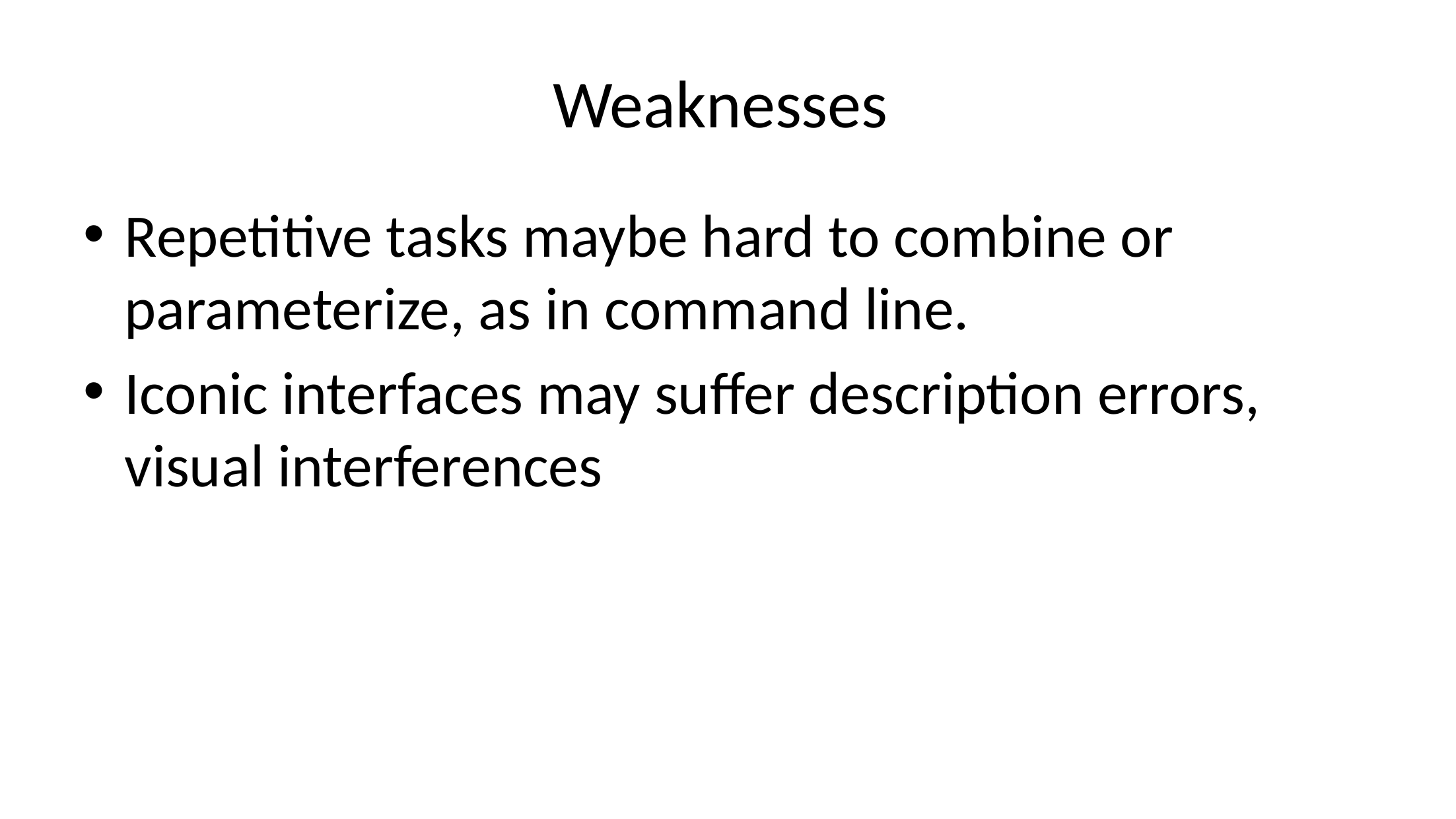

# Weaknesses
Repetitive tasks maybe hard to combine or parameterize, as in command line.
Iconic interfaces may suffer description errors, visual interferences